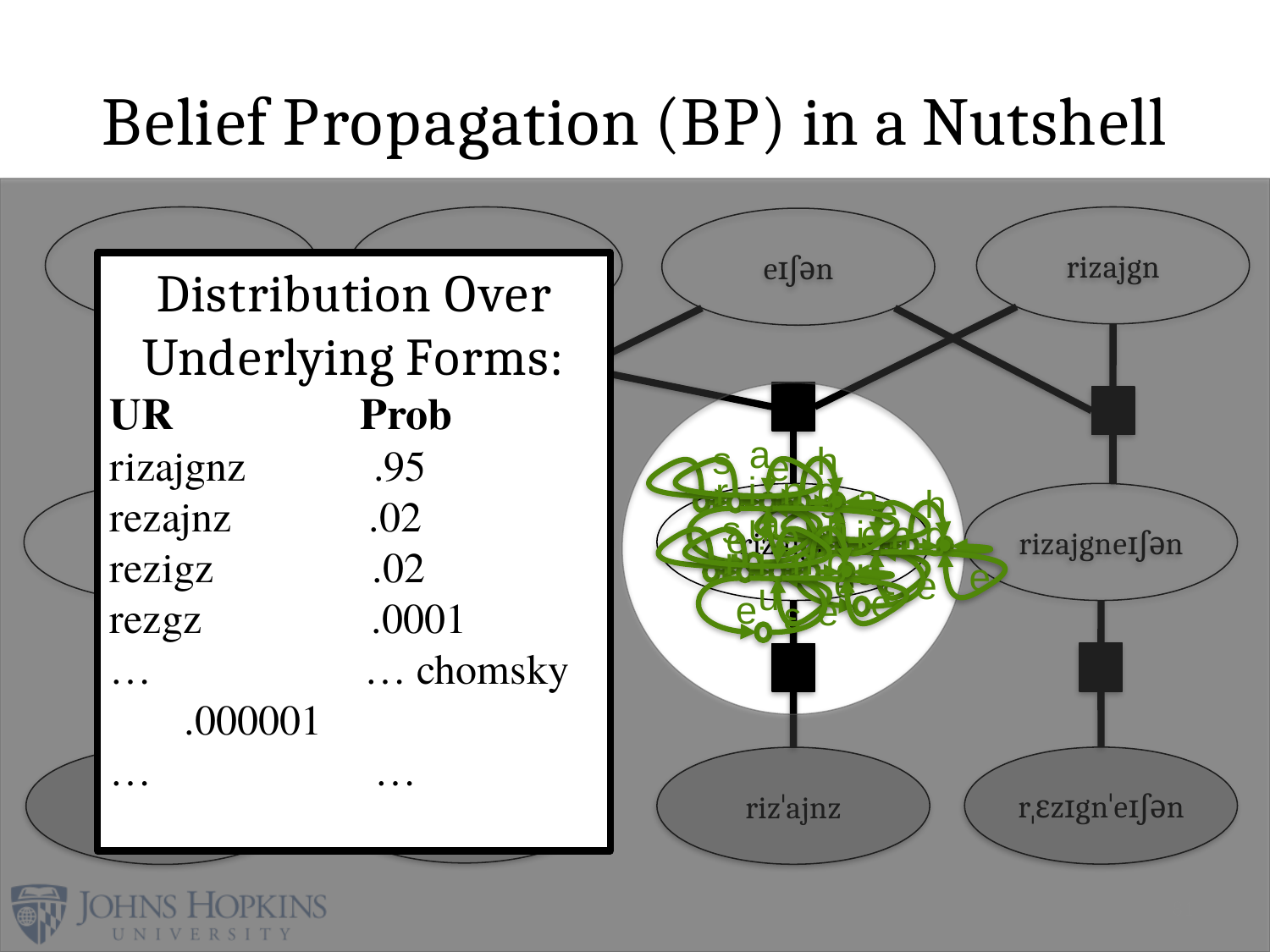

# Belief Propagation (BP) in a Nutshell

z
dæmn
rizajgn
eɪʃən
Distribution Over Underlying Forms:
UR                 Prob
rizajgnz            .95
rezajnz             .02
rezigz               .02
rezgz                .0001
…                    … chomsky          .000001
…                     …

a
s
h
e
g
n
i
r
u
e
e
e
ε

dæmneɪʃən
rizajgnz
rizajgneɪʃən
dæmnz
a
s
h
e
g
n
i
r
u
e
e
e
ε

a
s
h
e
g
n
i
r
u
e
e
e
ε

dˌæmnˈeɪʃən
rˌɛzɪgnˈeɪʃən
rizˈajnz
dˈæmnz
81